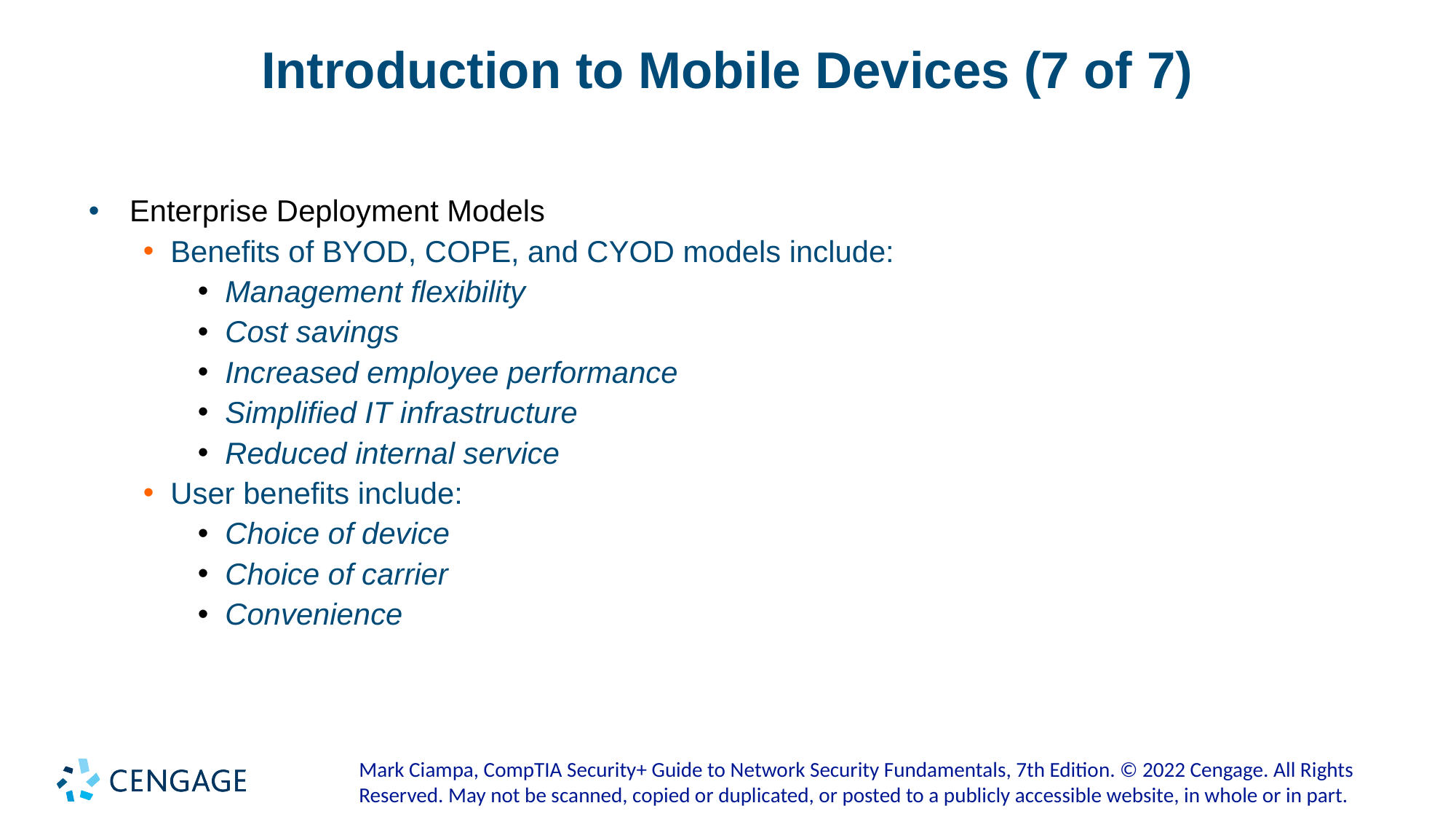

# Introduction to Mobile Devices (7 of 7)
Enterprise Deployment Models
Benefits of BYOD, COPE, and CYOD models include:
Management flexibility
Cost savings
Increased employee performance
Simplified IT infrastructure
Reduced internal service
User benefits include:
Choice of device
Choice of carrier
Convenience